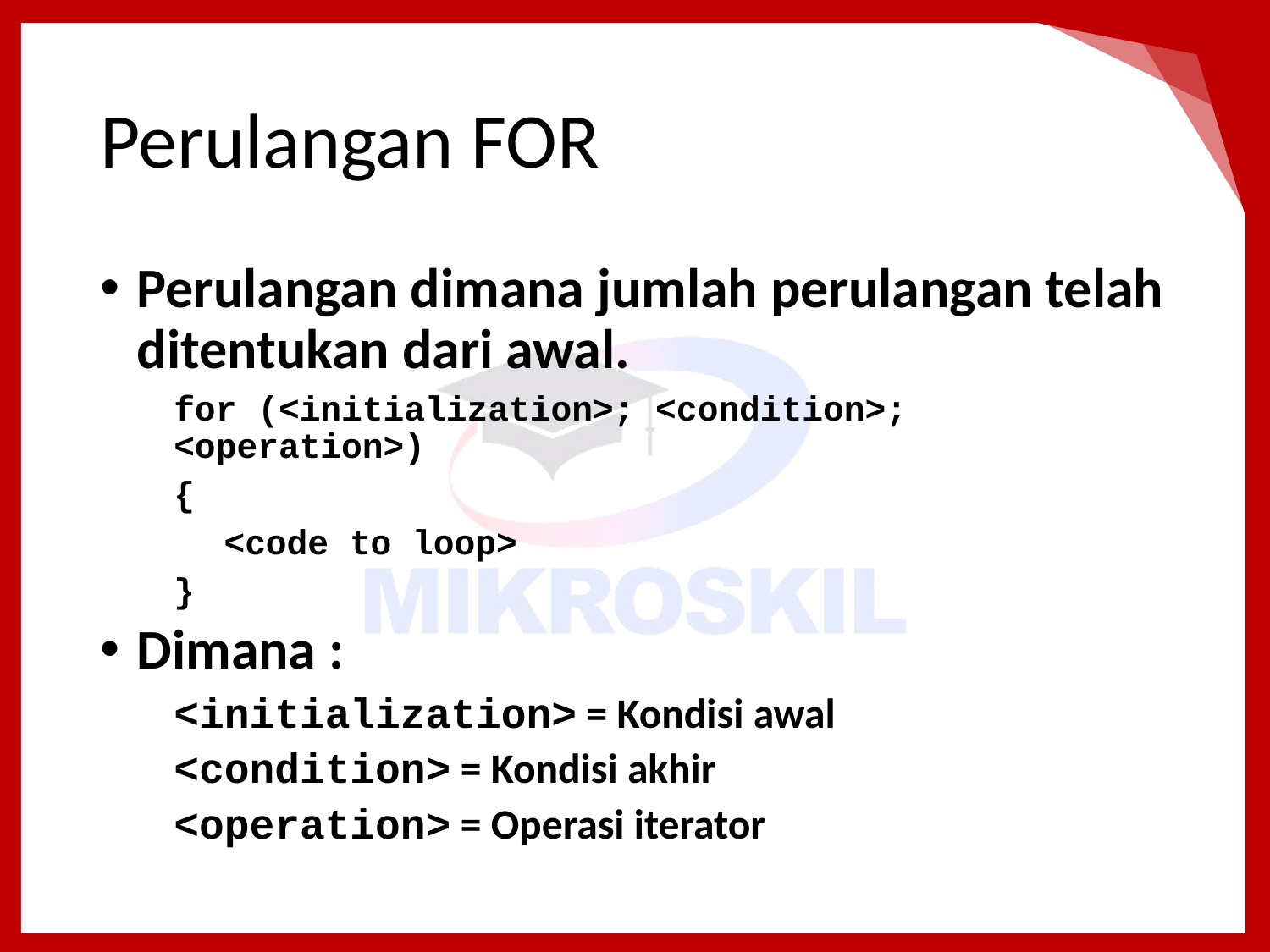

# Perulangan FOR
Perulangan dimana jumlah perulangan telah ditentukan dari awal.
for (<initialization>; <condition>; <operation>)
{
<code to loop>
}
Dimana :
<initialization> = Kondisi awal
<condition> = Kondisi akhir
<operation> = Operasi iterator